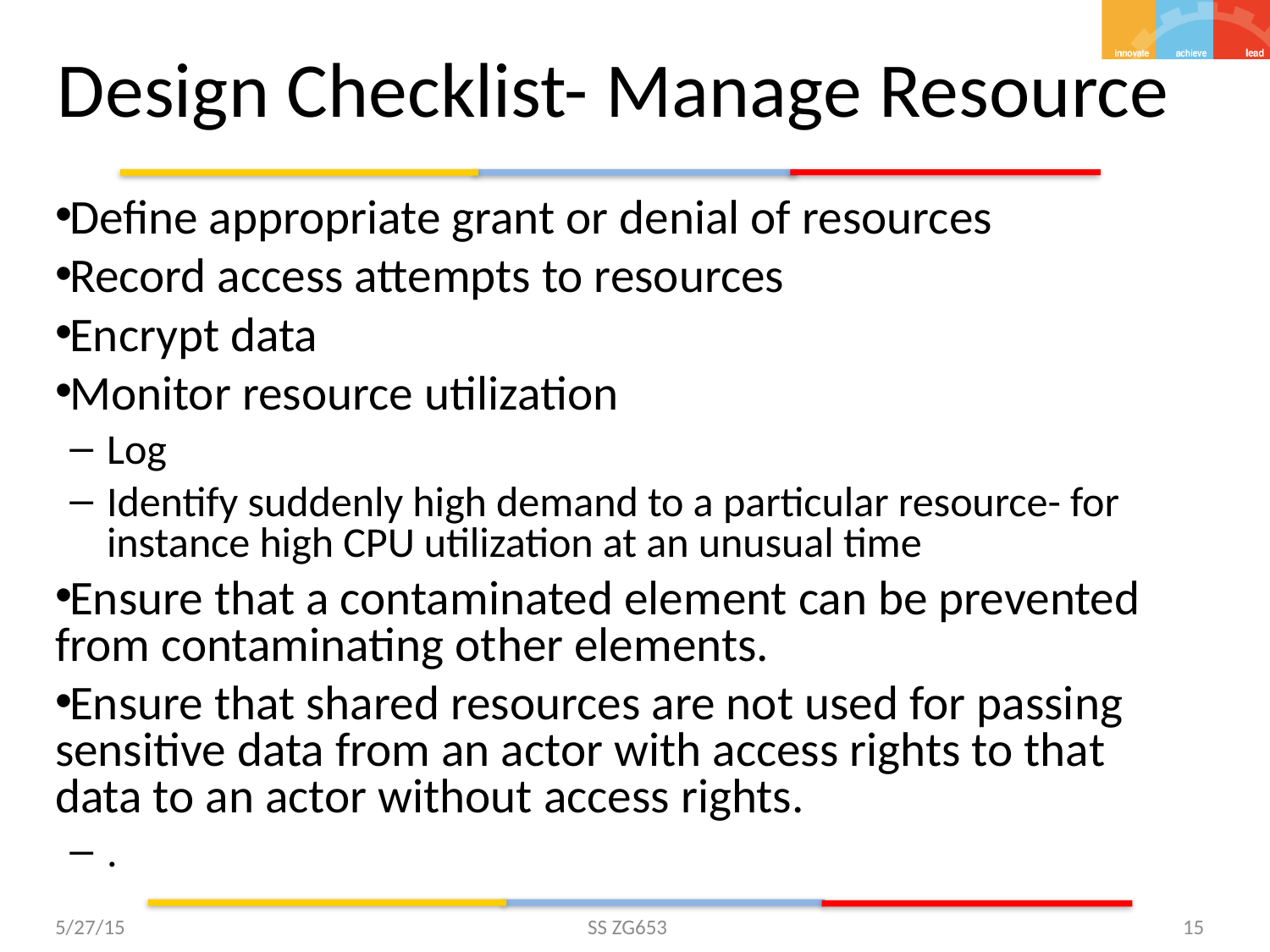

# Design Checklist- Manage Resource
Define appropriate grant or denial of resources
Record access attempts to resources
Encrypt data
Monitor resource utilization
Log
Identify suddenly high demand to a particular resource- for instance high CPU utilization at an unusual time
Ensure that a contaminated element can be prevented from contaminating other elements.
Ensure that shared resources are not used for passing sensitive data from an actor with access rights to that data to an actor without access rights.
.

5/27/15
SS ZG653
15